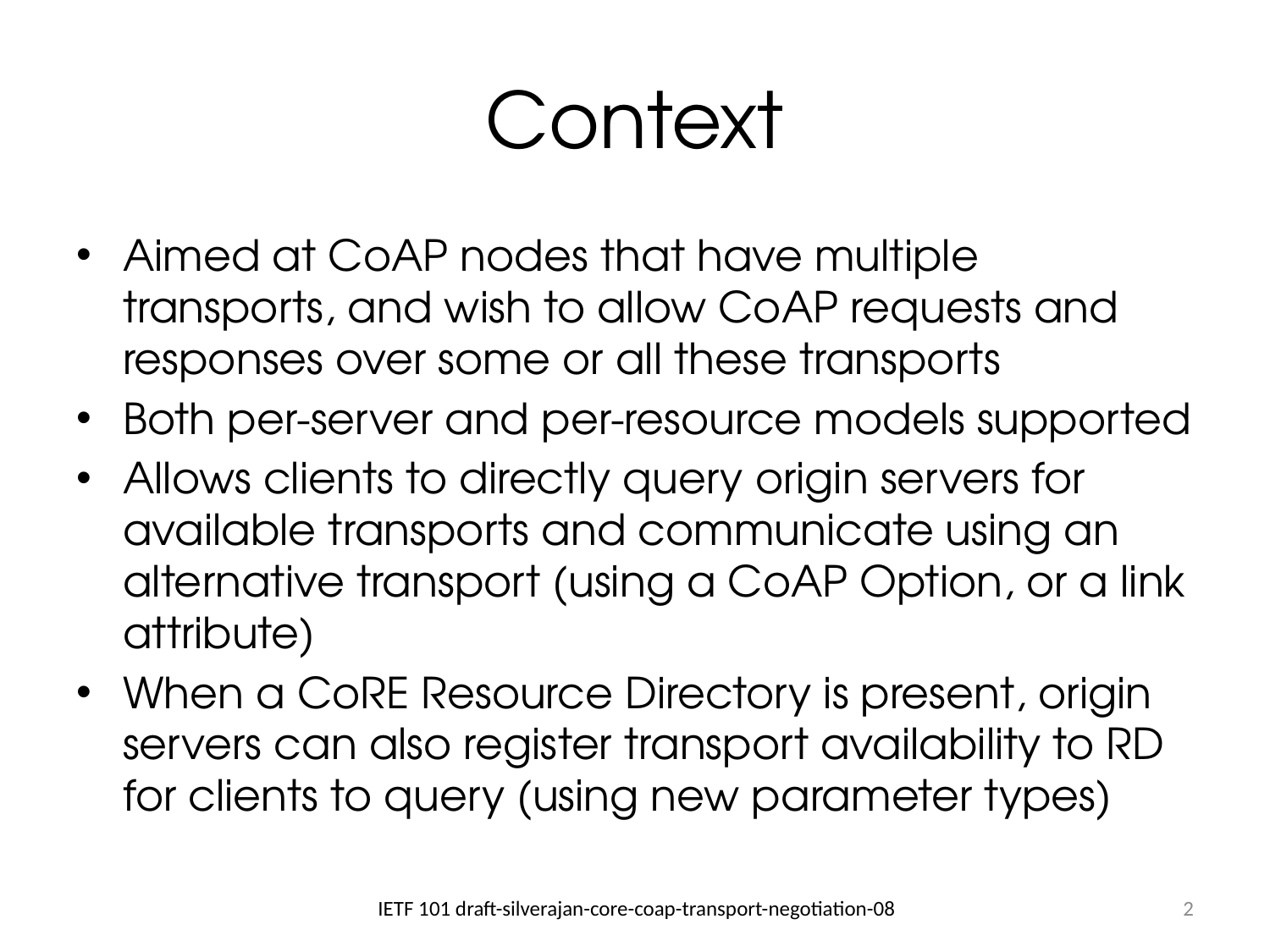

# Context
Aimed at CoAP nodes that have multiple transports, and wish to allow CoAP requests and responses over some or all these transports
Both per-server and per-resource models supported
Allows clients to directly query origin servers for available transports and communicate using an alternative transport (using a CoAP Option, or a link attribute)
When a CoRE Resource Directory is present, origin servers can also register transport availability to RD for clients to query (using new parameter types)
IETF 101 draft-silverajan-core-coap-transport-negotiation-08
2